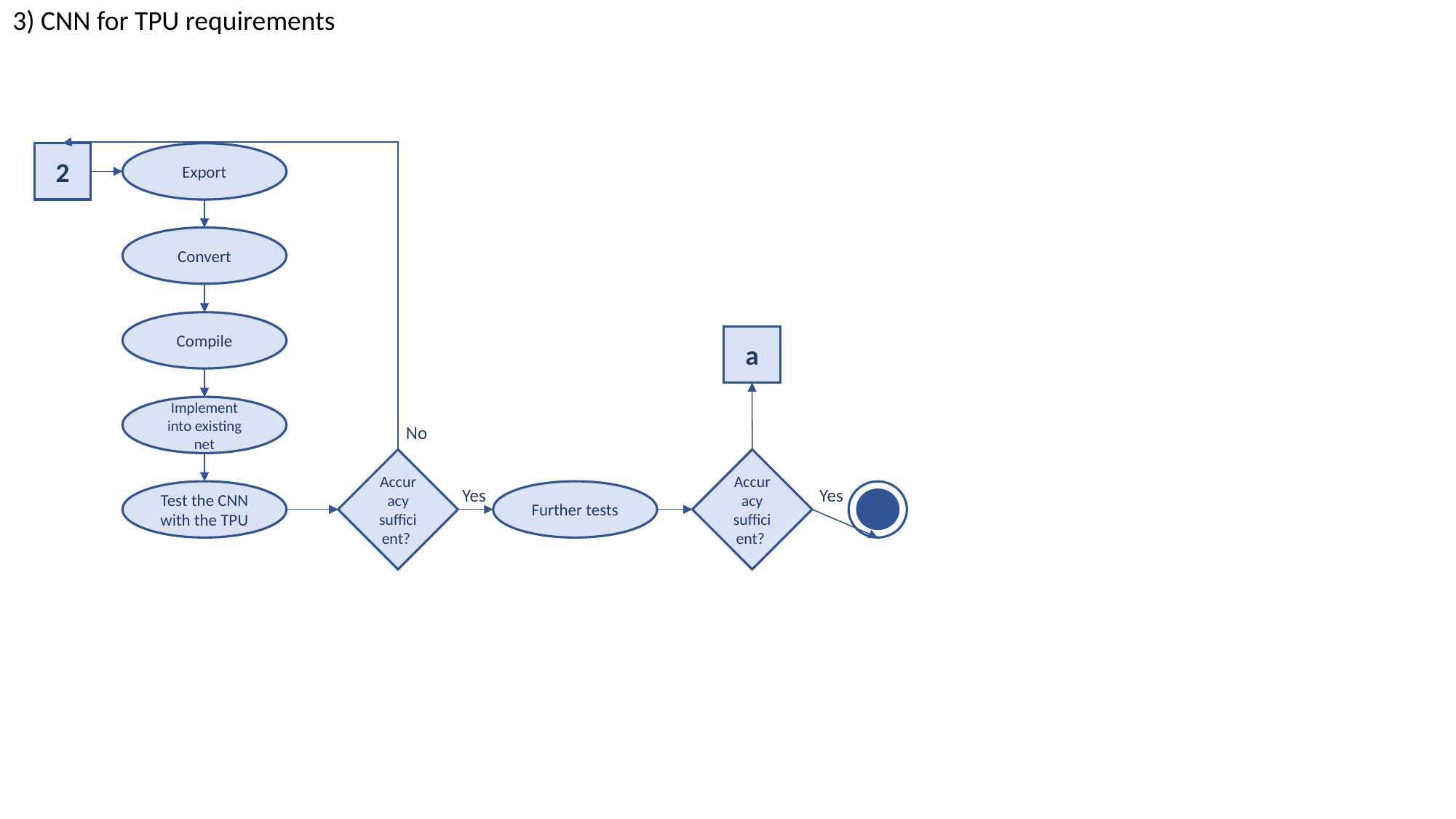

3) CNN for TPU requirements
2
Export
Convert
Compile
a
Implement into existing net
No
Accuracy sufficient?
Accuracy sufficient?
Yes
Yes
Test the CNN with the TPU
Further tests